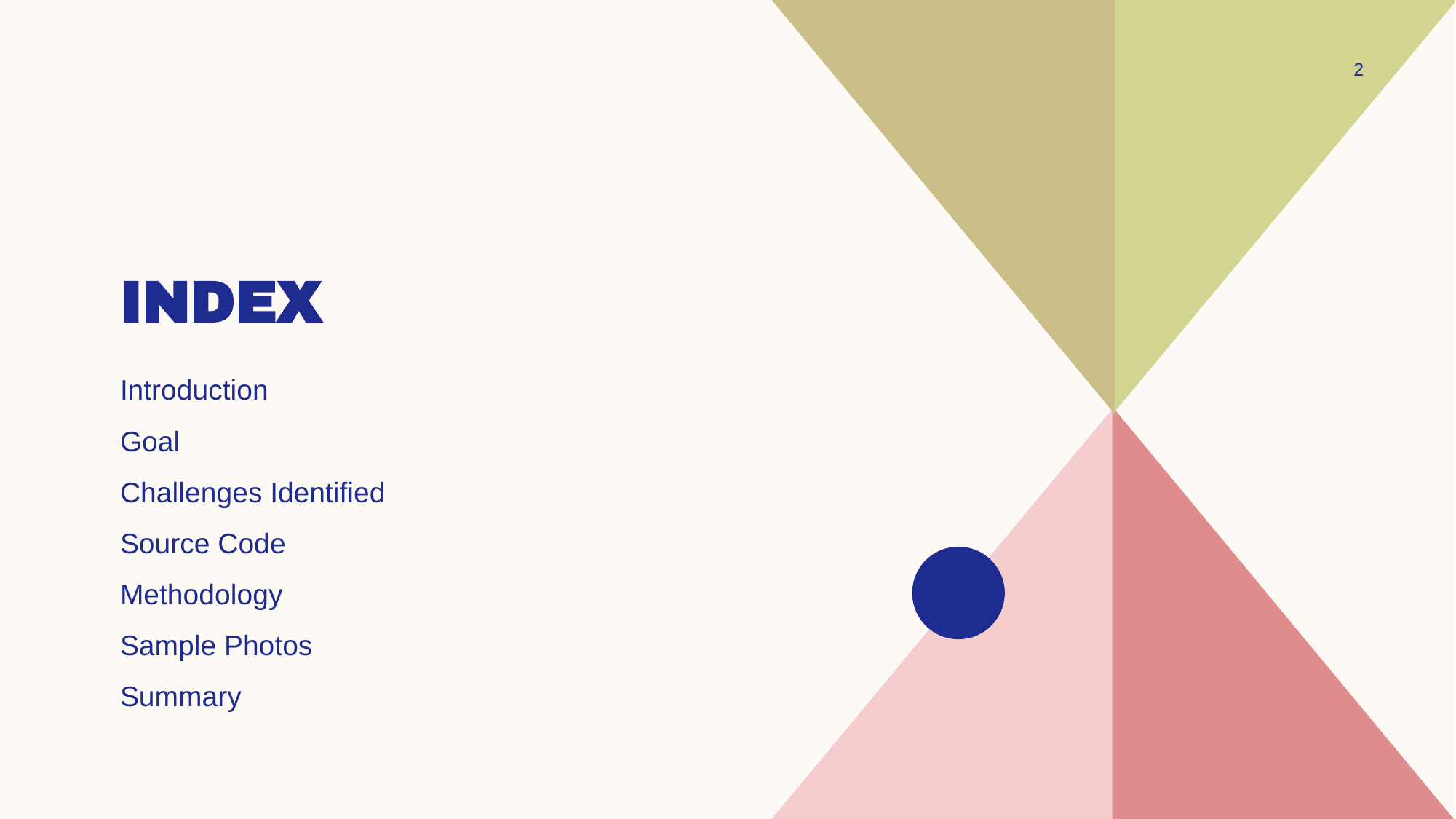

2
# Index
Introduction​
Goal
Challenges Identified
​Source Code
Methodology
Sample Photos
​Summary​